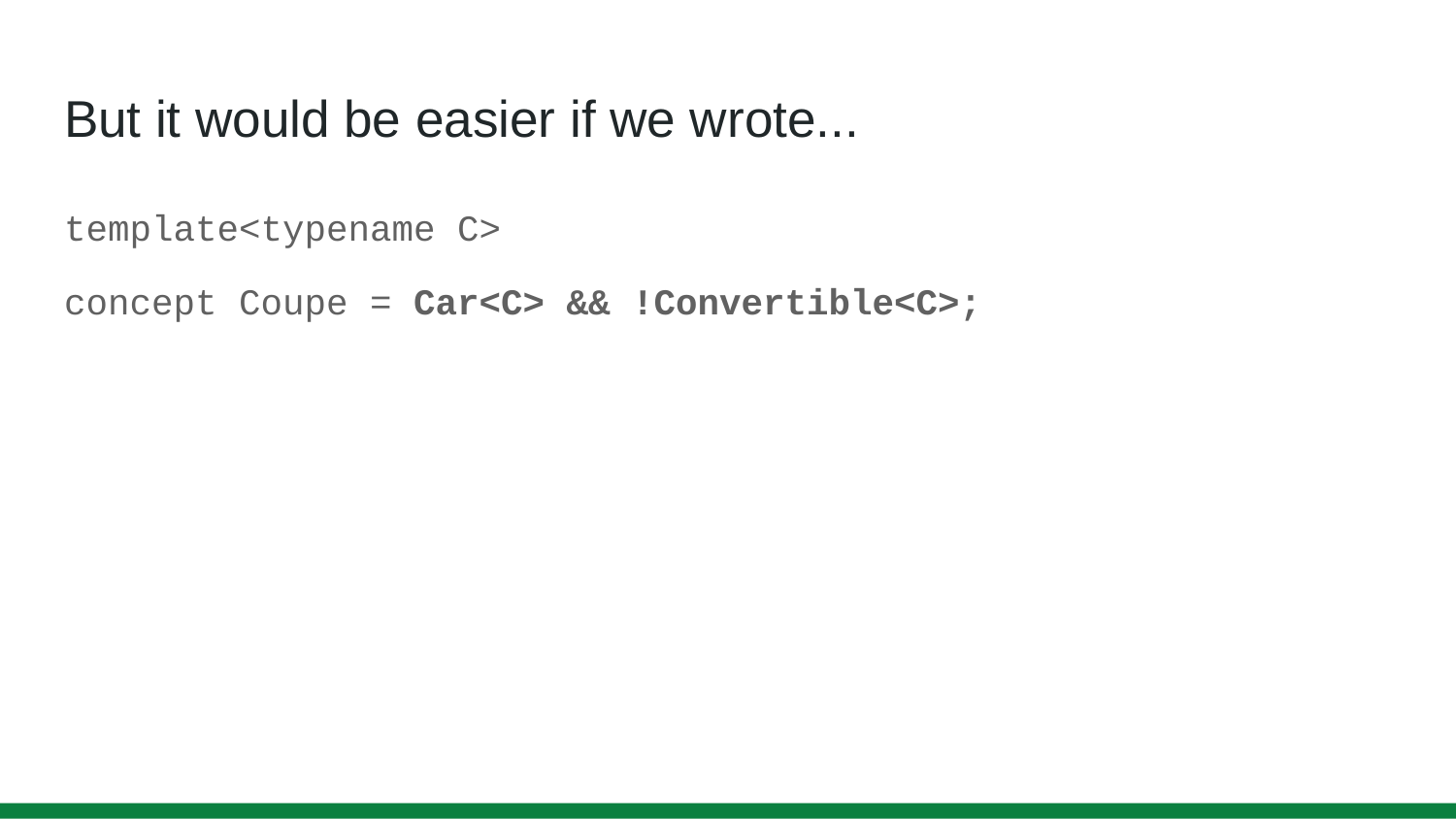

# But it would be easier if we wrote...
template<typename C>
concept Coupe = Car<C> && !Convertible<C>;